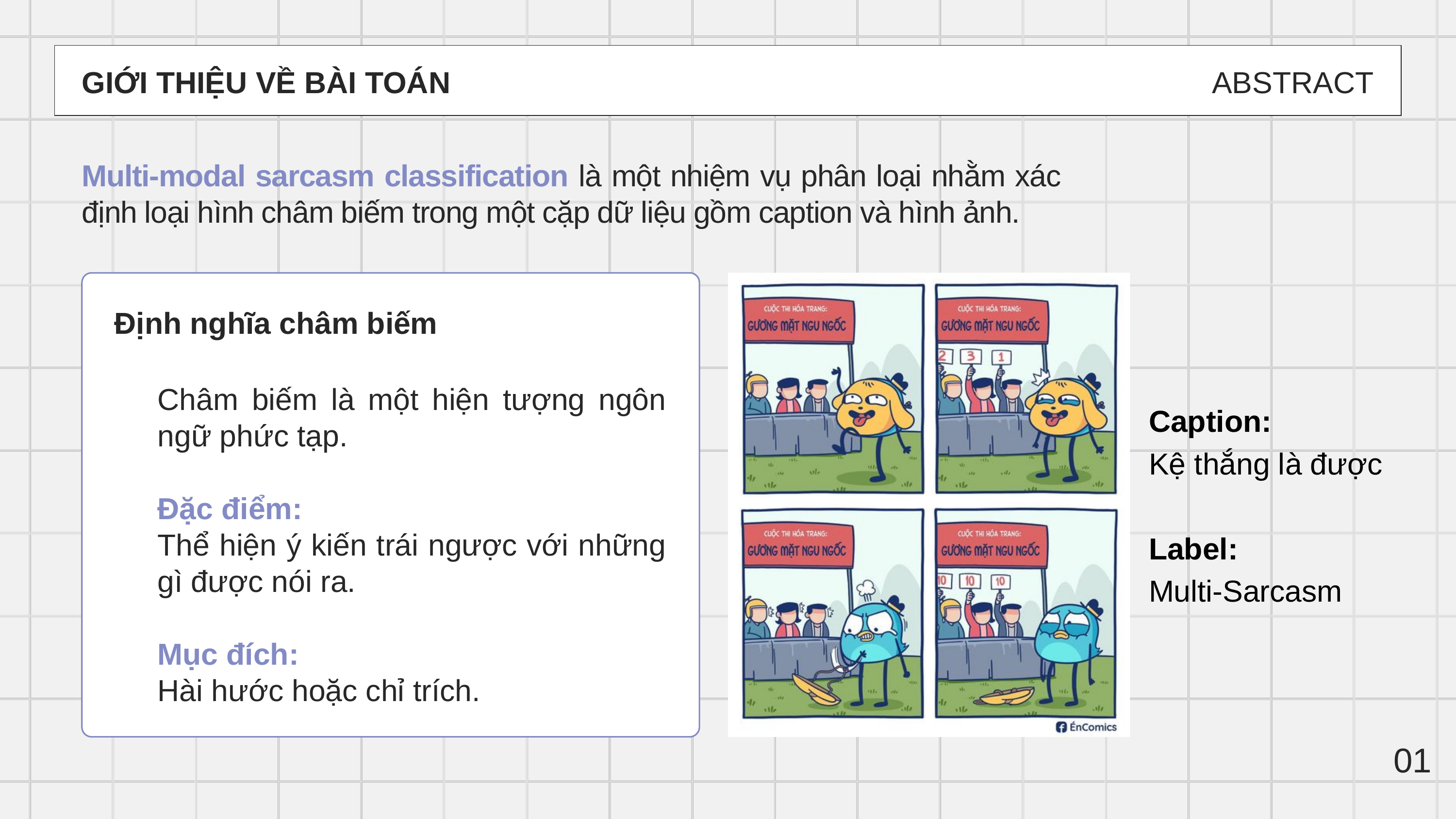

GIỚI THIỆU VỀ BÀI TOÁN
ABSTRACT
Multi-modal sarcasm classification là một nhiệm vụ phân loại nhằm xác định loại hình châm biếm trong một cặp dữ liệu gồm caption và hình ảnh.

Định nghĩa châm biếm
Châm biếm là một hiện tượng ngôn ngữ phức tạp.

Đặc điểm:
Thể hiện ý kiến trái ngược với những gì được nói ra.

Mục đích:
Hài hước hoặc chỉ trích.
Caption:
Kệ thắng là được

Label:
Multi-Sarcasm
01